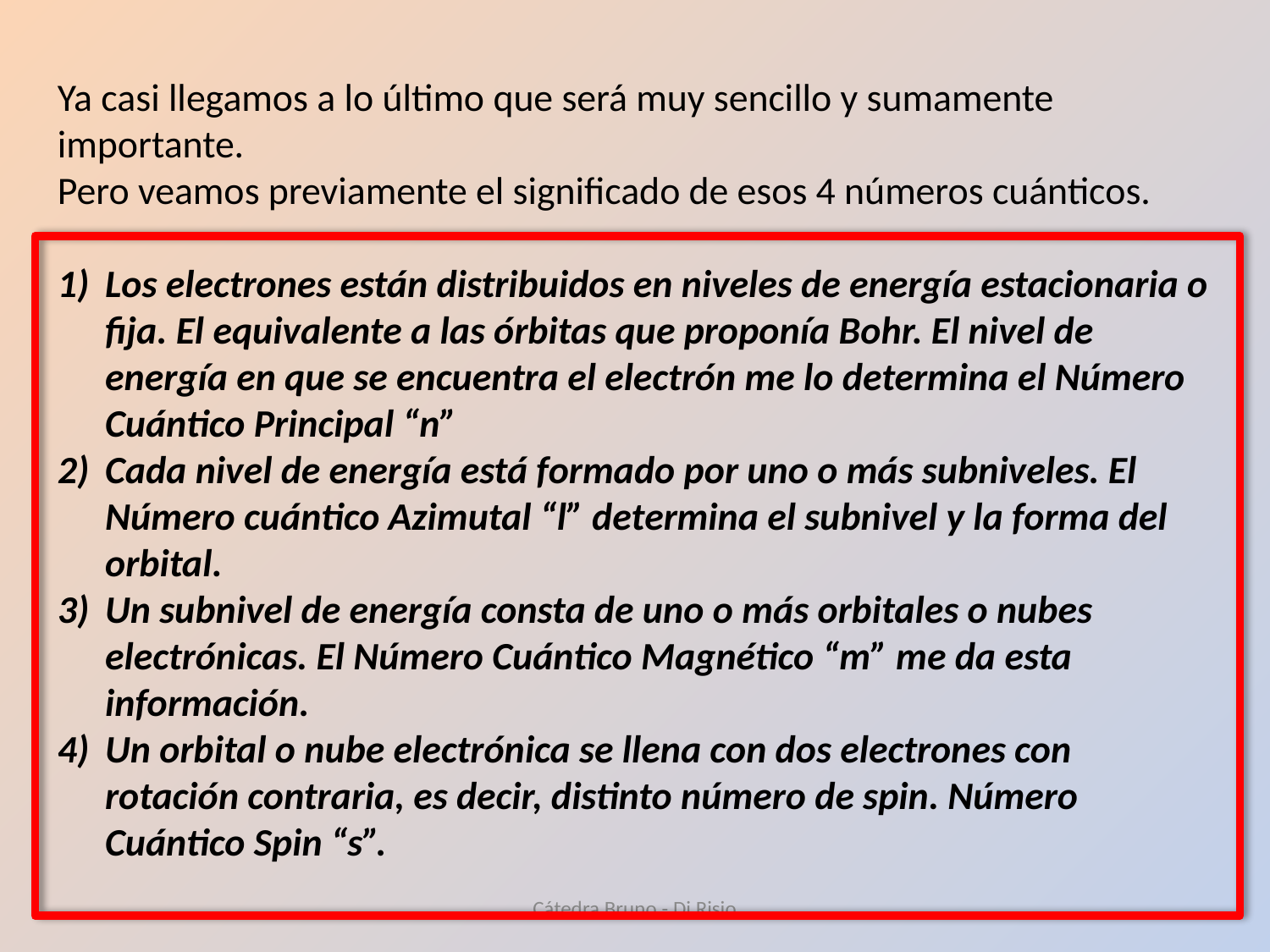

Ya casi llegamos a lo último que será muy sencillo y sumamente importante.
Pero veamos previamente el significado de esos 4 números cuánticos.

Los electrones están distribuidos en niveles de energía estacionaria o fija. El equivalente a las órbitas que proponía Bohr. El nivel de energía en que se encuentra el electrón me lo determina el Número Cuántico Principal “n”
Cada nivel de energía está formado por uno o más subniveles. El Número cuántico Azimutal “l” determina el subnivel y la forma del orbital.
Un subnivel de energía consta de uno o más orbitales o nubes electrónicas. El Número Cuántico Magnético “m” me da esta información.
Un orbital o nube electrónica se llena con dos electrones con rotación contraria, es decir, distinto número de spin. Número Cuántico Spin “s”.

Cátedra Bruno - Di Risio